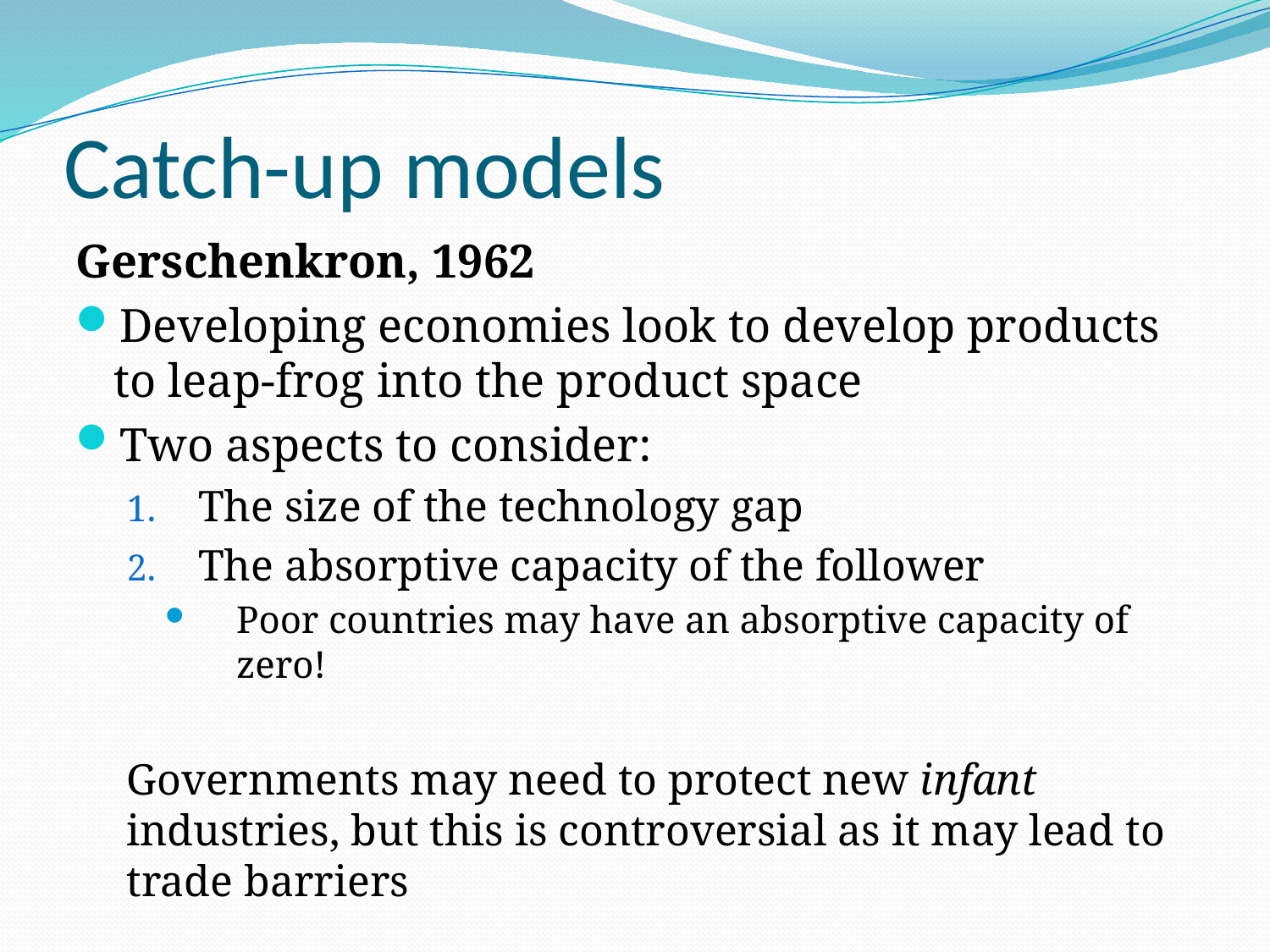

# Catch-up models
Gerschenkron, 1962
Developing economies look to develop products to leap-frog into the product space
Two aspects to consider:
The size of the technology gap
The absorptive capacity of the follower
Poor countries may have an absorptive capacity of zero!

Governments may need to protect new infant industries, but this is controversial as it may lead to trade barriers